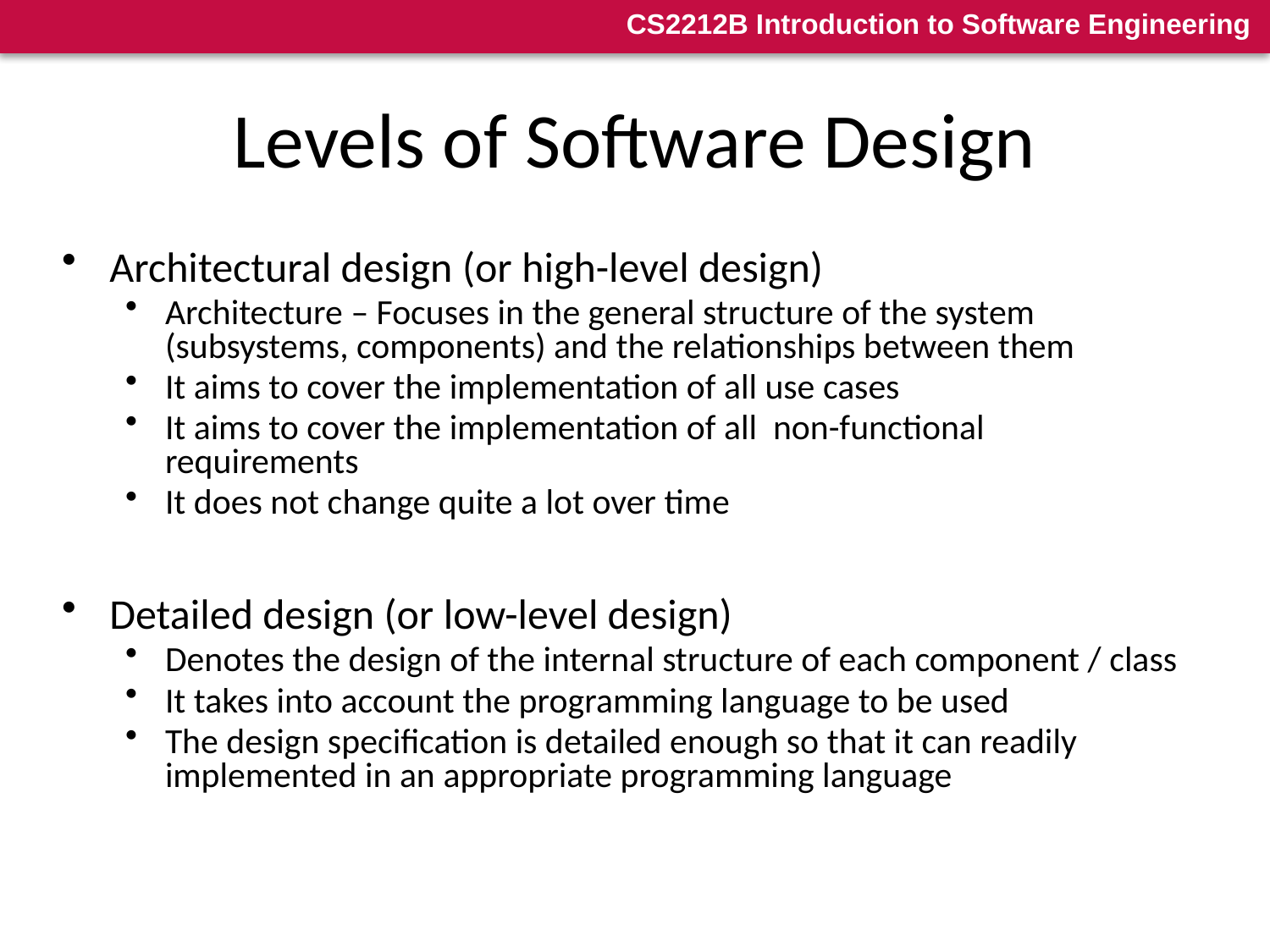

# Levels of Software Design
Architectural design (or high-level design)
Architecture – Focuses in the general structure of the system (subsystems, components) and the relationships between them
It aims to cover the implementation of all use cases
It aims to cover the implementation of all  non-functional requirements
It does not change quite a lot over time

Detailed design (or low-level design)
Denotes the design of the internal structure of each component / class
It takes into account the programming language to be used
The design specification is detailed enough so that it can readily implemented in an appropriate programming language